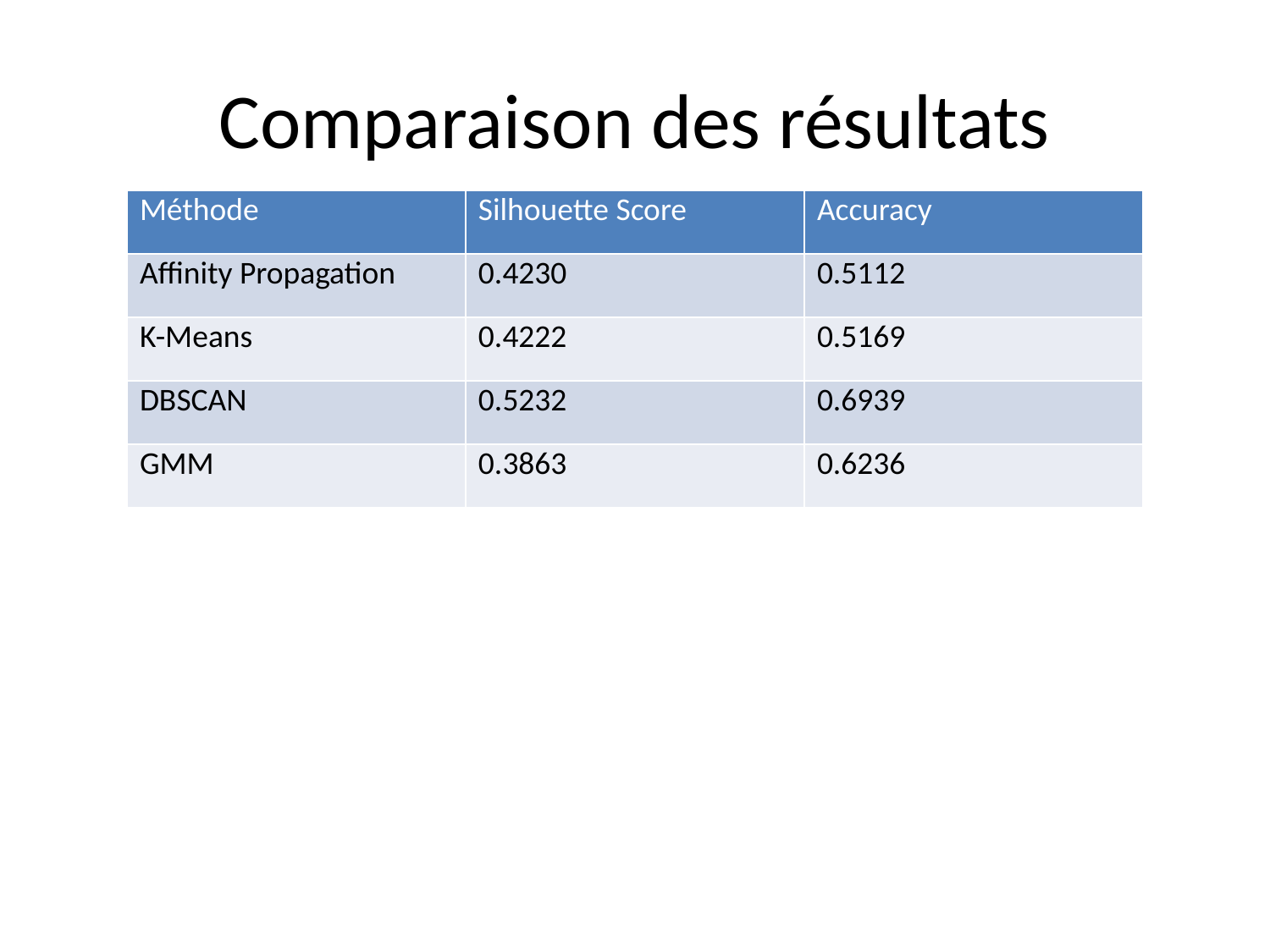

# Comparaison des résultats
| Méthode | Silhouette Score | Accuracy |
| --- | --- | --- |
| Affinity Propagation | 0.4230 | 0.5112 |
| K-Means | 0.4222 | 0.5169 |
| DBSCAN | 0.5232 | 0.6939 |
| GMM | 0.3863 | 0.6236 |